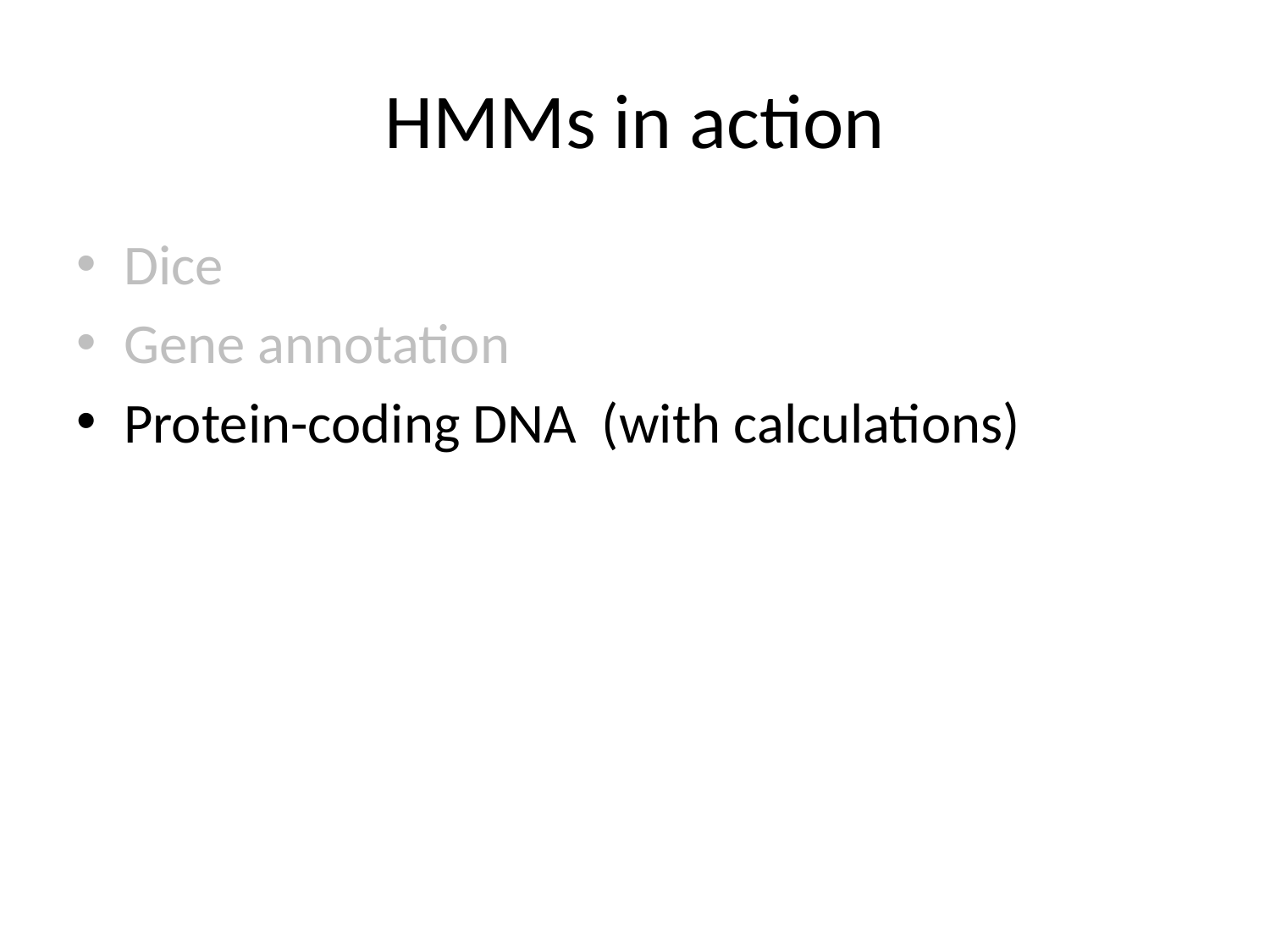

# HMMs in action
Dice
Gene annotation
Protein-coding DNA  (with calculations)